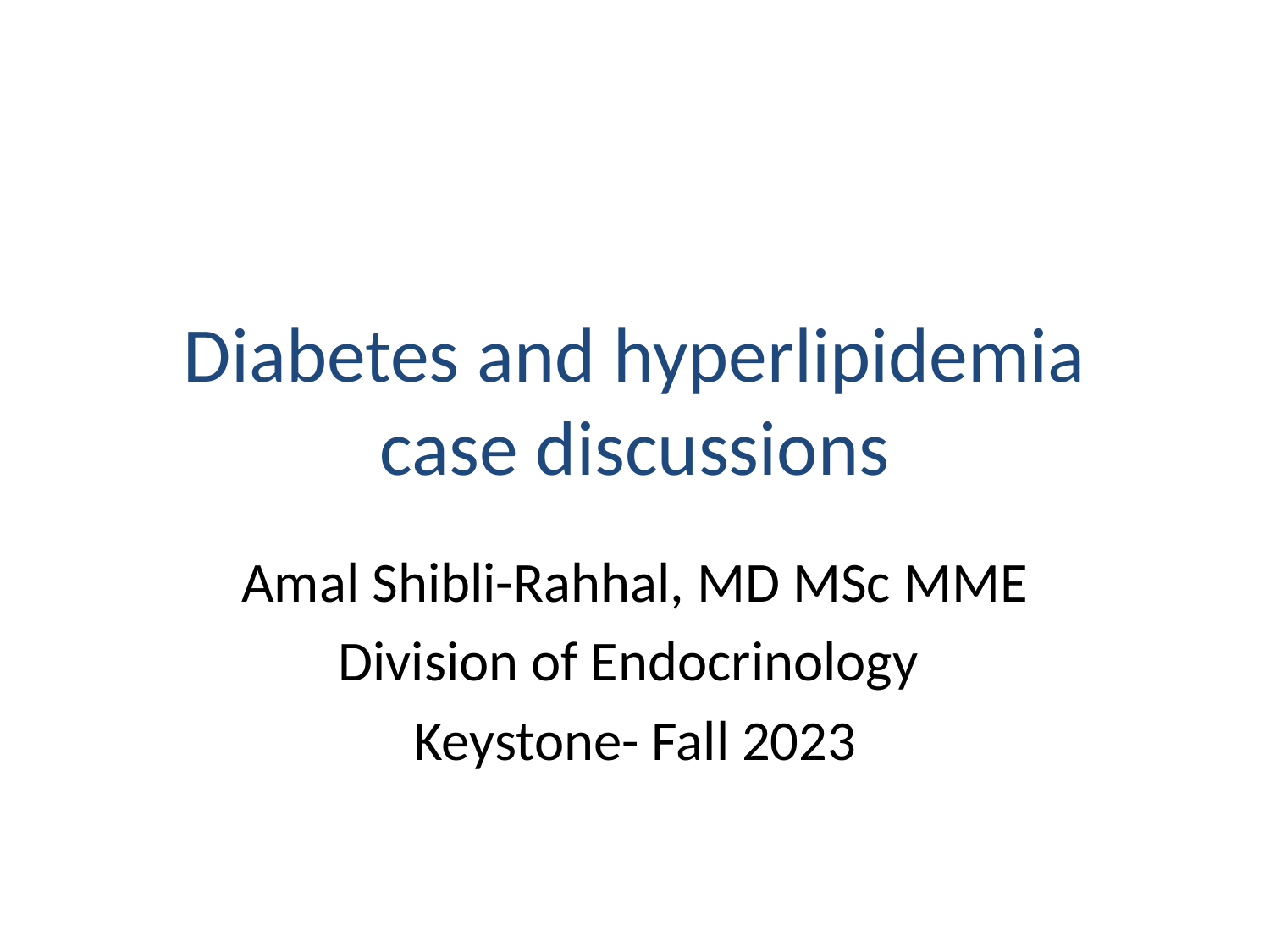

# Diabetes and hyperlipidemia case discussions
Amal Shibli-Rahhal, MD MSc MME
Division of Endocrinology
Keystone- Fall 2023